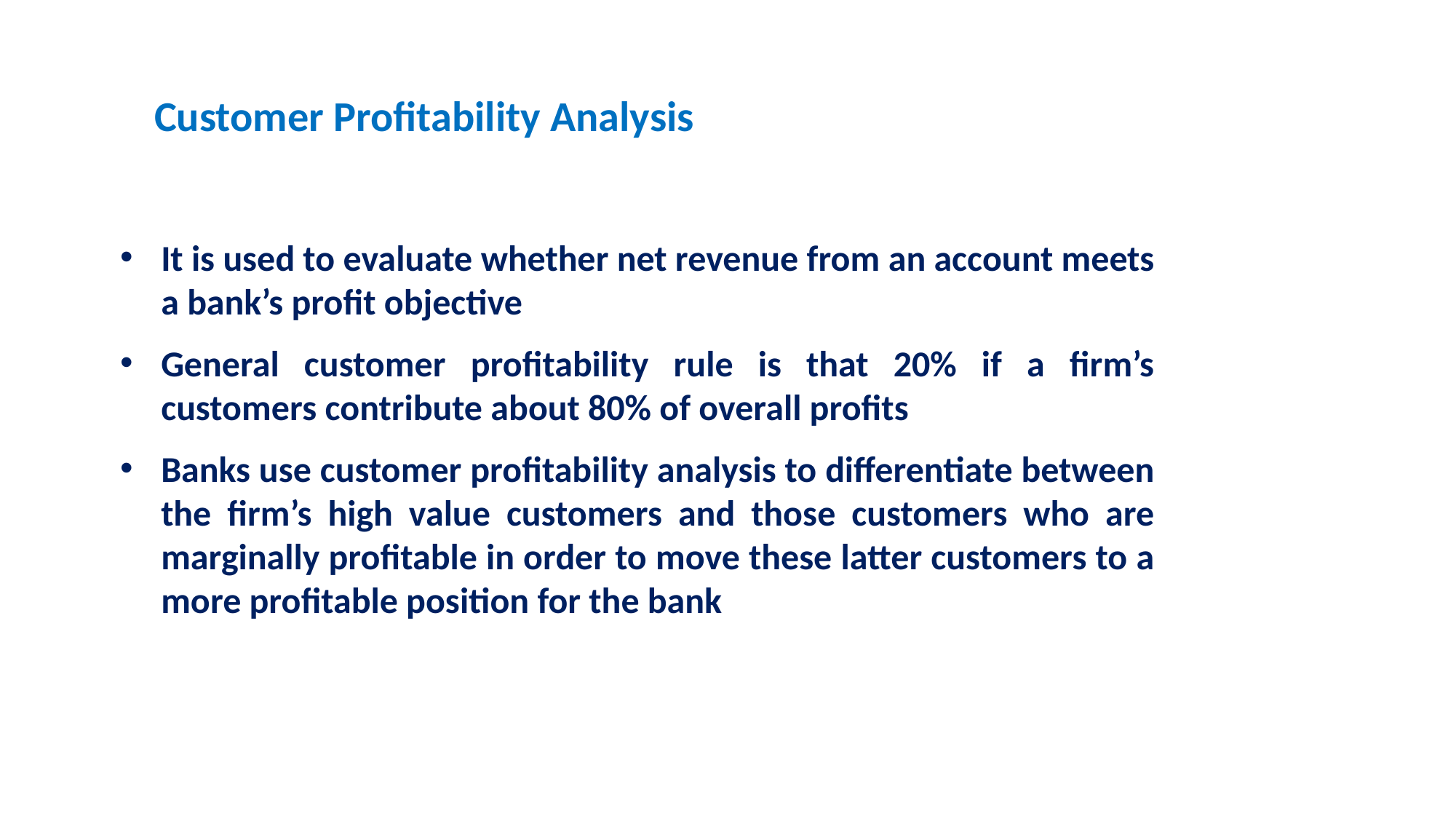

Customer Profitability Analysis
It is used to evaluate whether net revenue from an account meets a bank’s profit objective
General customer profitability rule is that 20% if a firm’s customers contribute about 80% of overall profits
Banks use customer profitability analysis to differentiate between the firm’s high value customers and those customers who are marginally profitable in order to move these latter customers to a more profitable position for the bank